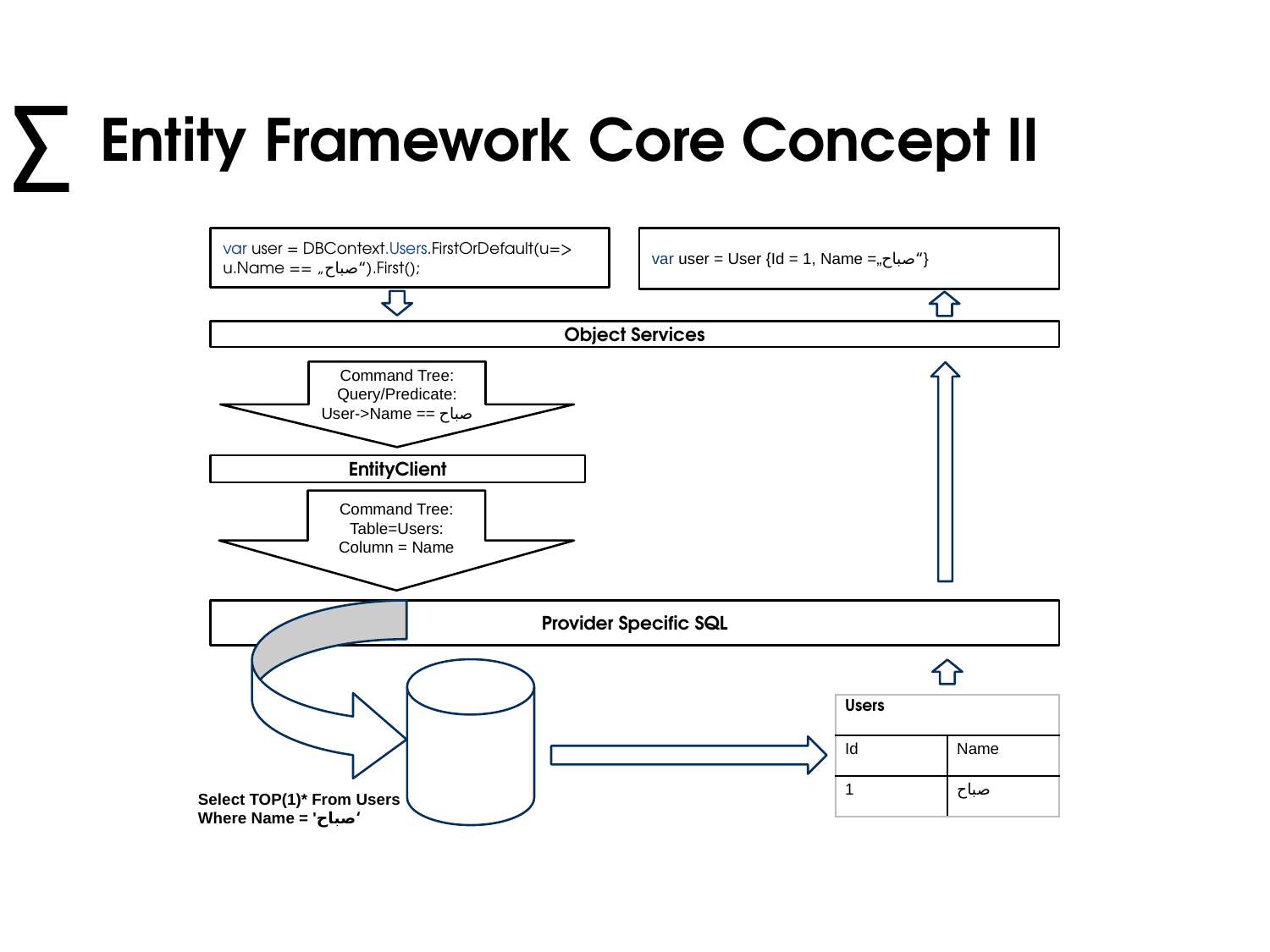

# Entity Framework Core Concept II
Σ
var user = DBContext.Users.FirstOrDefault(u=> u.Name == „صباح“).First();
var user = User {Id = 1, Name =„صباح“}

Object Services
Command Tree:
Query/Predicate:
User->Name == صباح

EntityClient
Command Tree:
Table=Users:
Column = Name

Provider Specific SQL

| Users |  |
| --- | --- |
| Id | Name |
| 1 | صباح |

Select TOP(1)* From Users Where Name = 'صباح‘